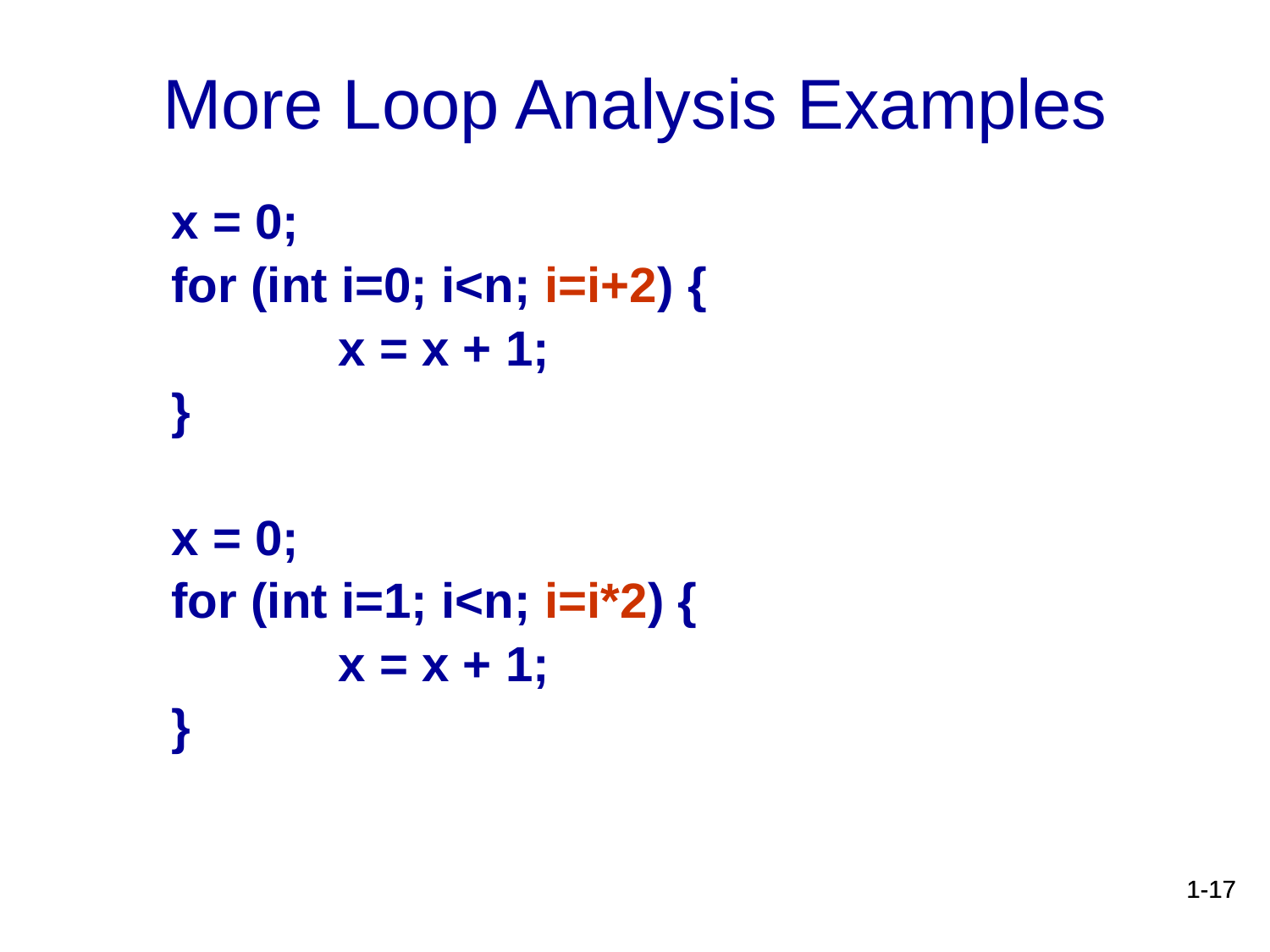

# More Loop Analysis Examples
x = 0;
for (int i=0; i<n; i=i+2) {
  	  	x = x + 1;
}

x = 0;
for (int i=1; i<n; i=i*2) {
  	  	x = x + 1;
}
1-17
1-17